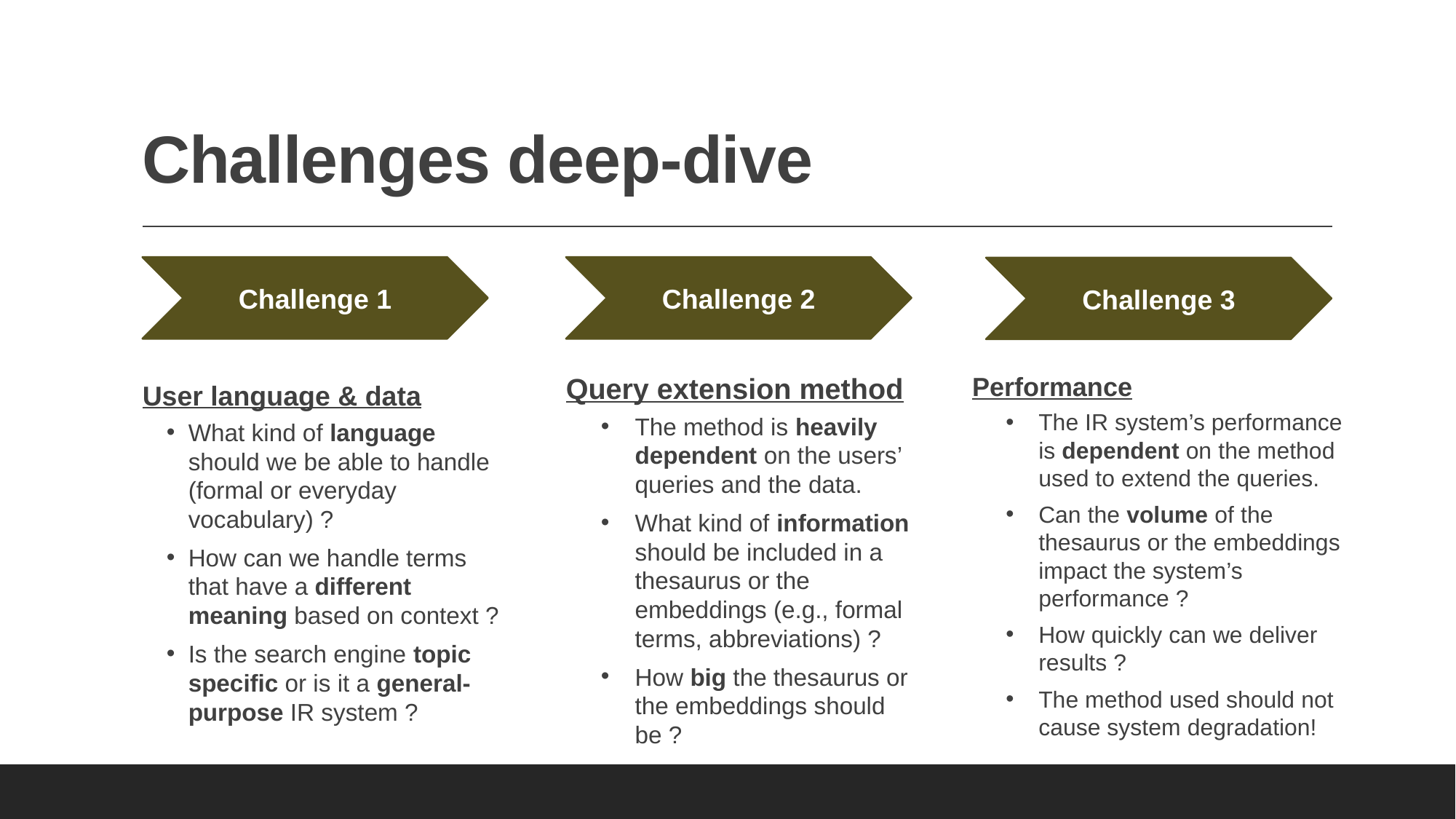

# Challenges deep-dive
Challenge 2
Challenge 1
Challenge 3
Query extension method
The method is heavily dependent on the users’ queries and the data.
What kind of information should be included in a thesaurus or the embeddings (e.g., formal terms, abbreviations) ?
How big the thesaurus or the embeddings should be ?
Performance
The IR system’s performance is dependent on the method used to extend the queries.
Can the volume of the thesaurus or the embeddings impact the system’s performance ?
How quickly can we deliver results ?
The method used should not cause system degradation!

User language & data
What kind of language should we be able to handle (formal or everyday vocabulary) ?
How can we handle terms that have a different meaning based on context ?
Is the search engine topic specific or is it a general-purpose IR system ?

Lampros Lountzis
5